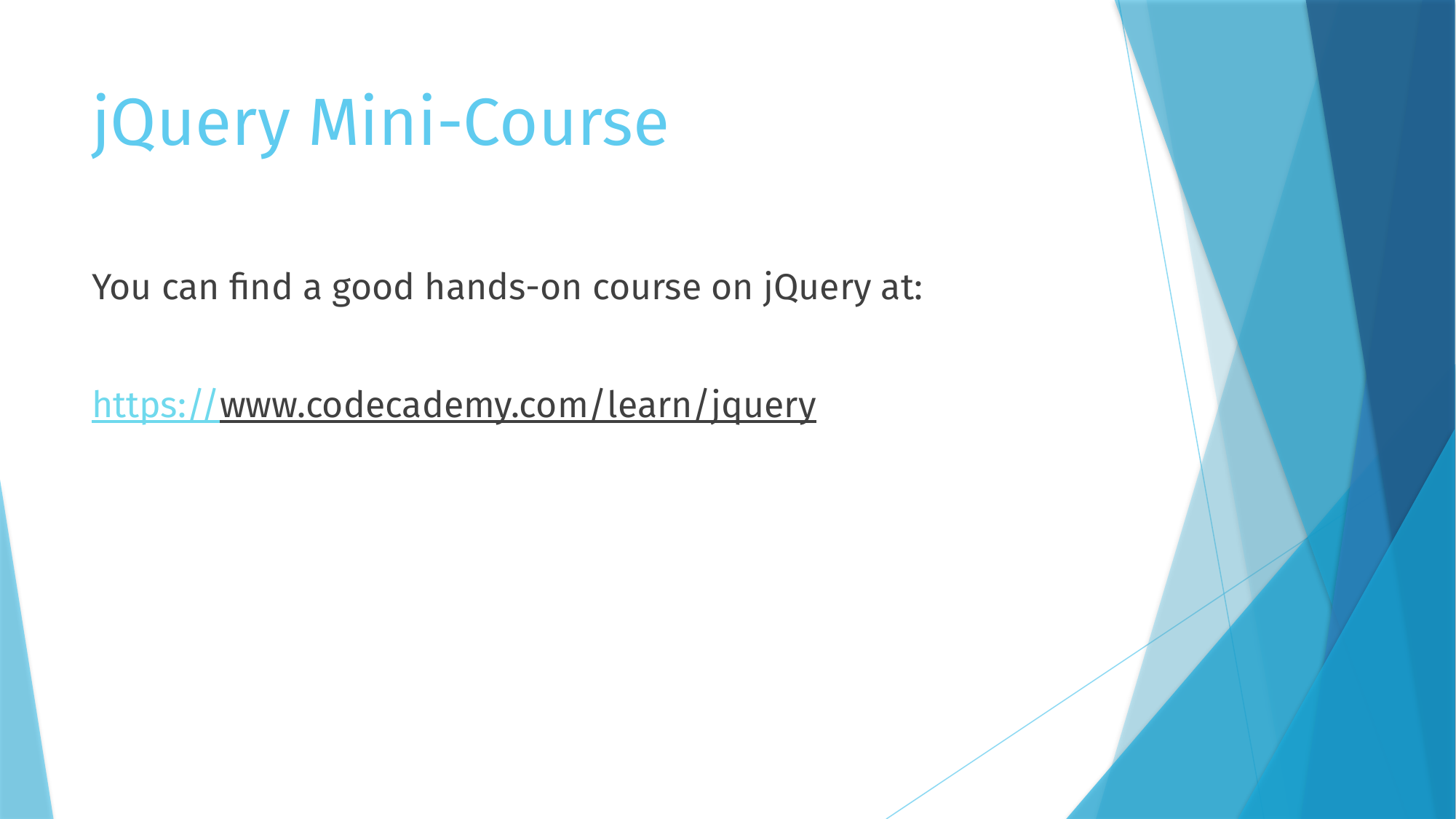

# jQuery Mini-Course
You can find a good hands-on course on jQuery at:

https://www.codecademy.com/learn/jquery